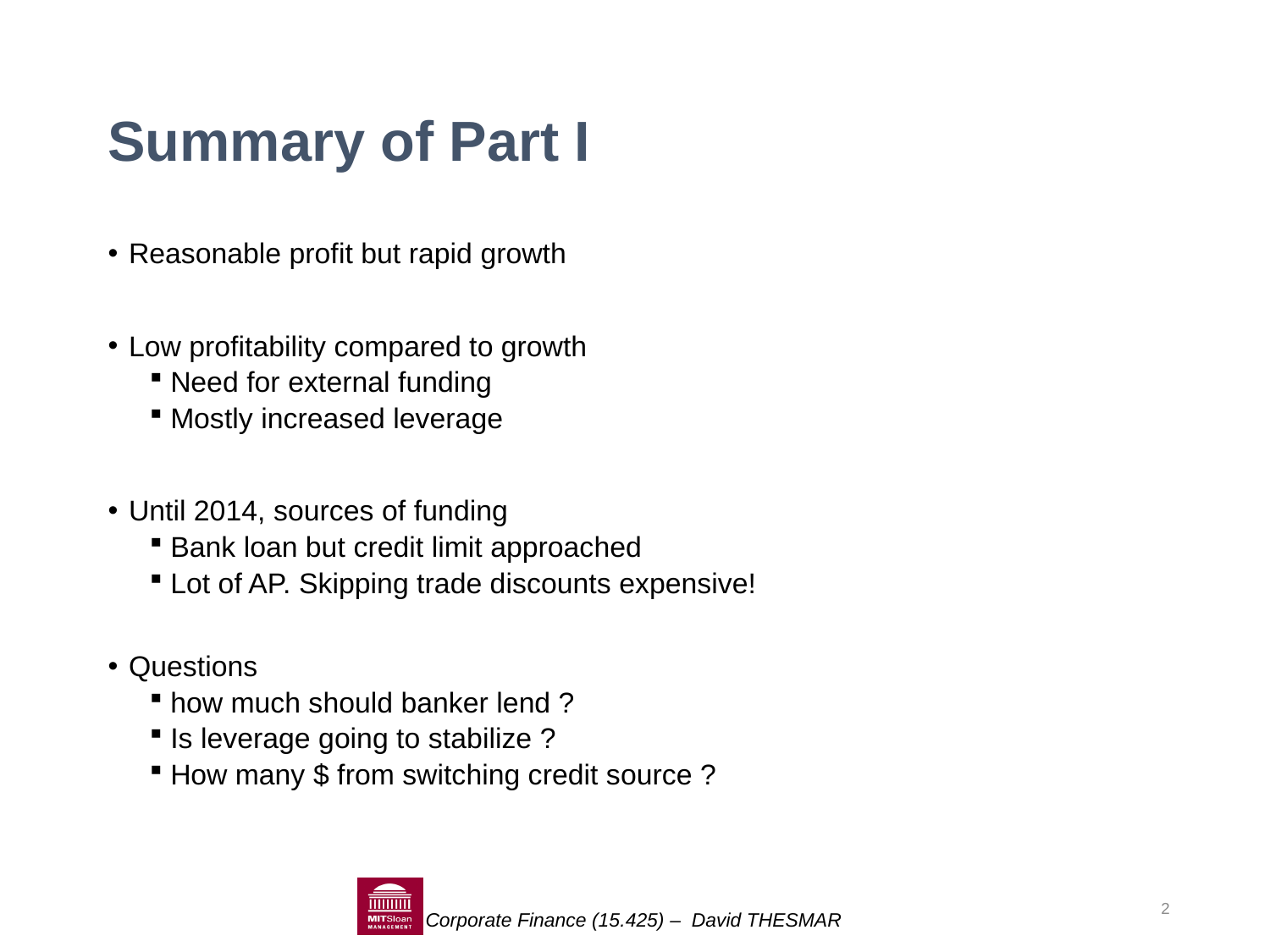

# Summary of Part I
Reasonable profit but rapid growth

Low profitability compared to growth
Need for external funding
Mostly increased leverage

Until 2014, sources of funding
Bank loan but credit limit approached
Lot of AP. Skipping trade discounts expensive!

Questions
how much should banker lend ?
Is leverage going to stabilize ?
How many $ from switching credit source ?

2